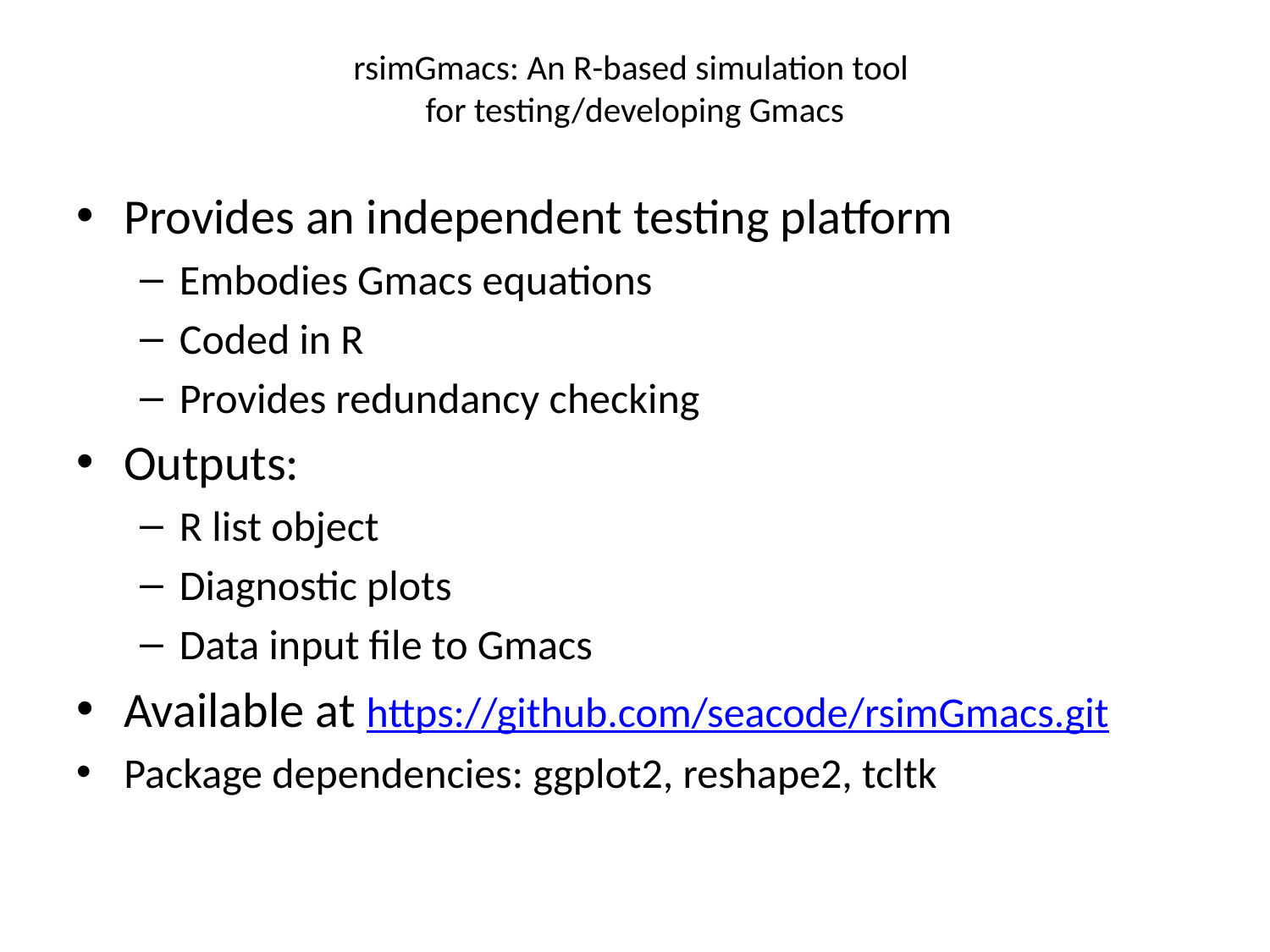

# rsimGmacs: An R-based simulation tool for testing/developing Gmacs
Provides an independent testing platform
Embodies Gmacs equations
Coded in R
Provides redundancy checking
Outputs:
R list object
Diagnostic plots
Data input file to Gmacs
Available at https://github.com/seacode/rsimGmacs.git
Package dependencies: ggplot2, reshape2, tcltk